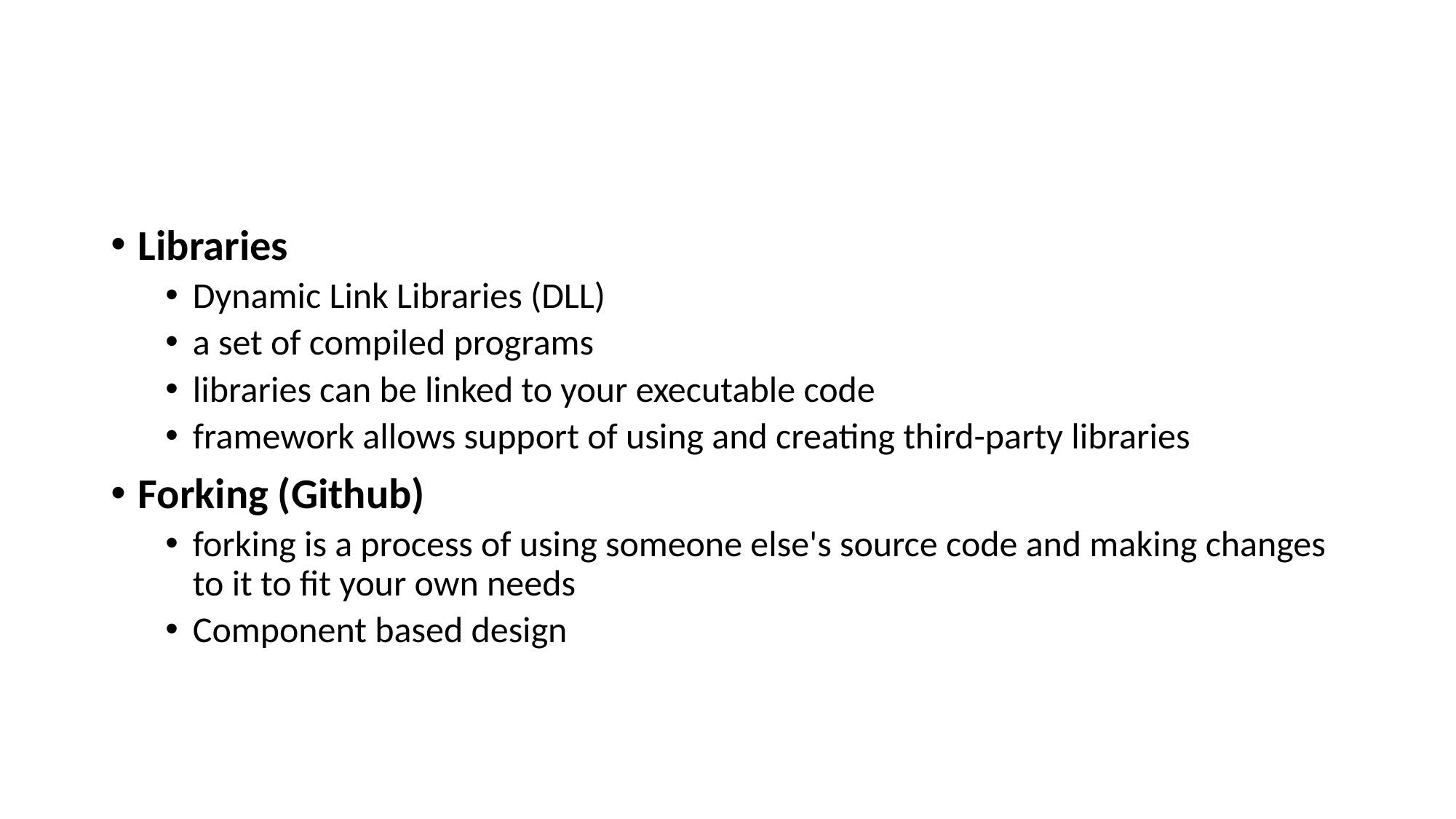

Libraries
Dynamic Link Libraries (DLL)
a set of compiled programs
libraries can be linked to your executable code
framework allows support of using and creating third-party libraries
Forking (Github)
forking is a process of using someone else's source code and making changes to it to fit your own needs
Component based design